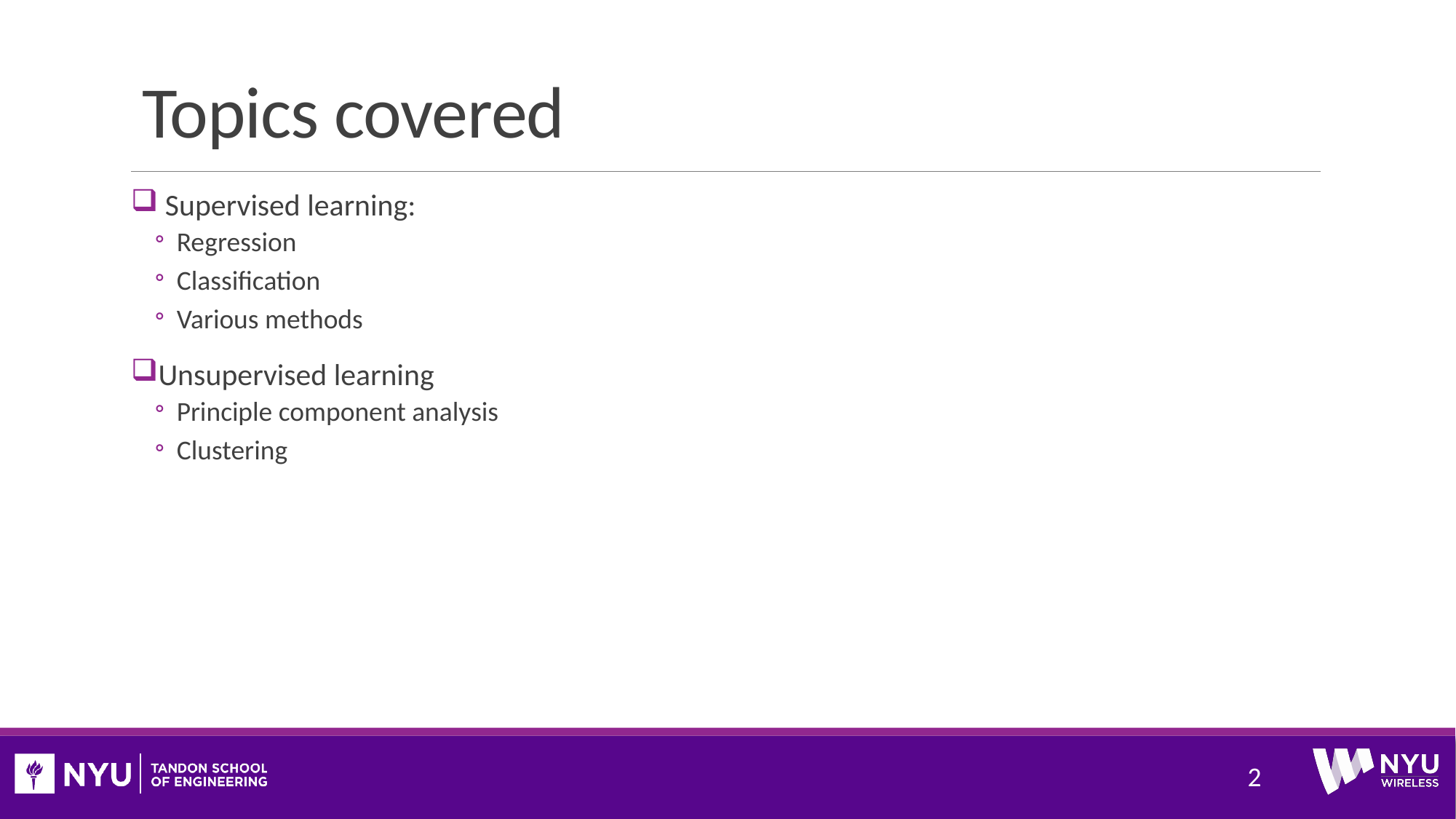

# Topics covered
 Supervised learning:
Regression
Classification
Various methods
Unsupervised learning
Principle component analysis
Clustering

2